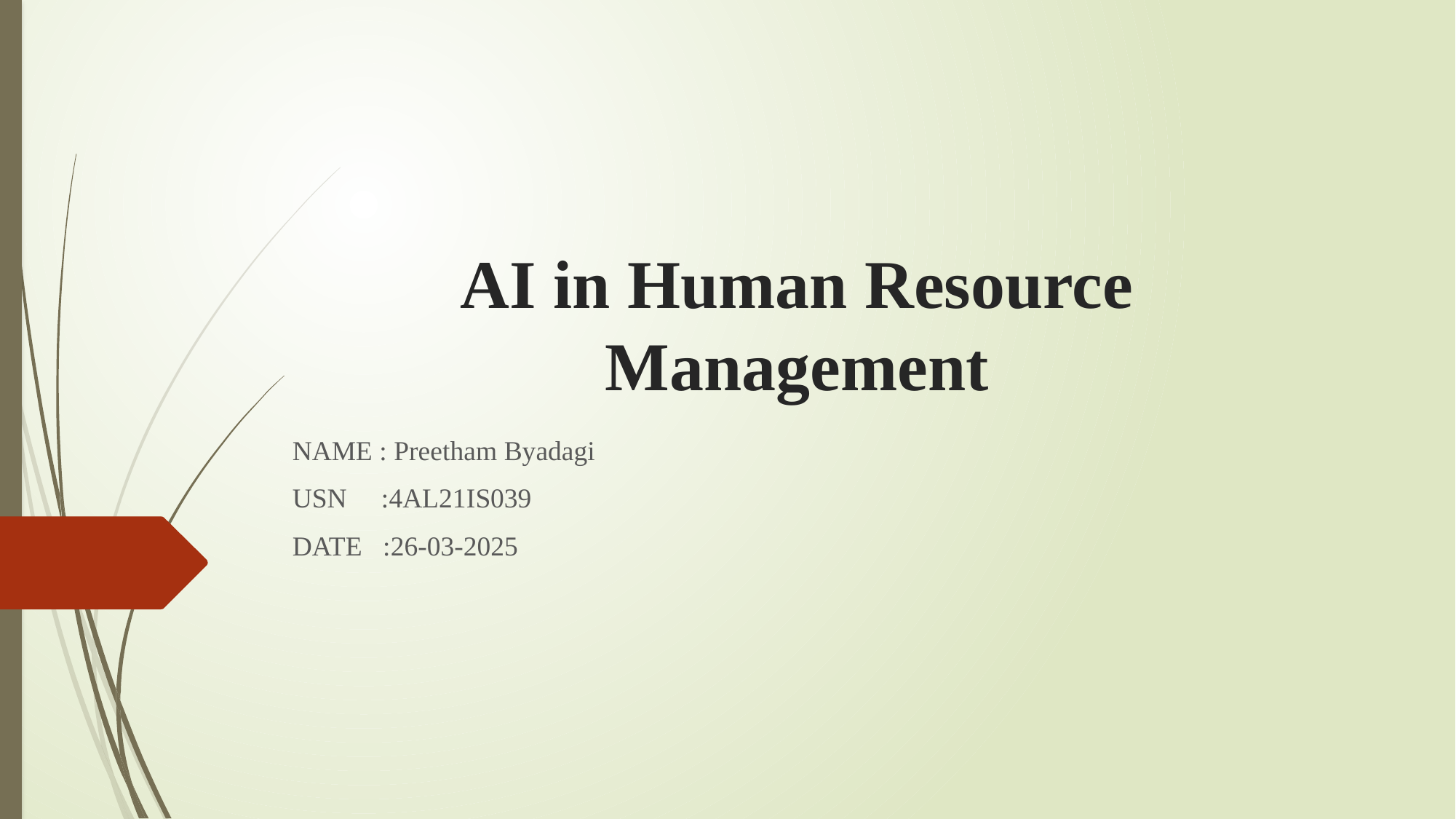

# AI in Human Resource Management
NAME : Preetham Byadagi
USN     :4AL21IS039
DATE   :26-03-2025